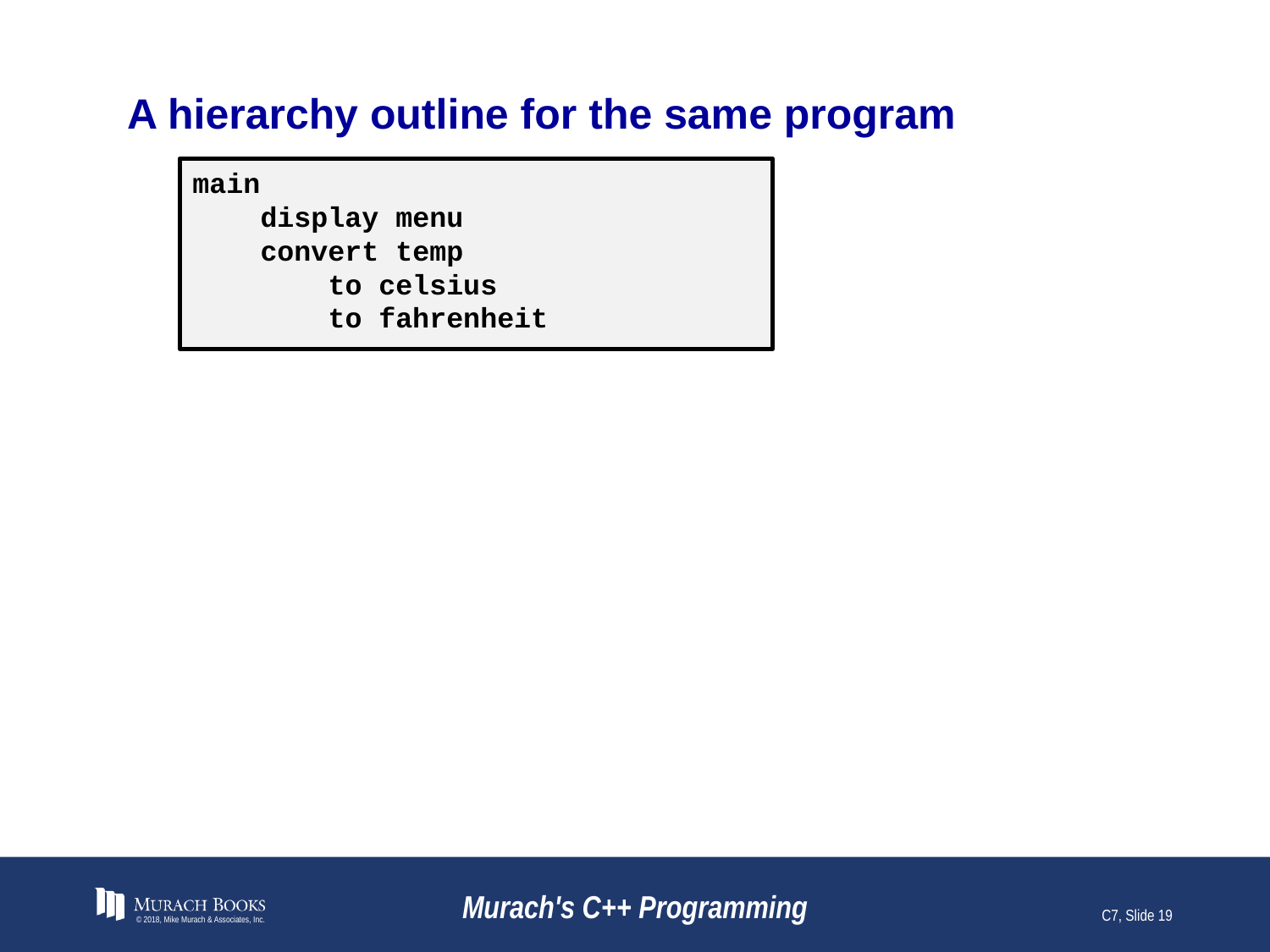

# A hierarchy outline for the same program
main
    display menu
    convert temp
        to celsius
        to fahrenheit

© 2018, Mike Murach & Associates, Inc.
Murach's C++ Programming

C7, Slide 19